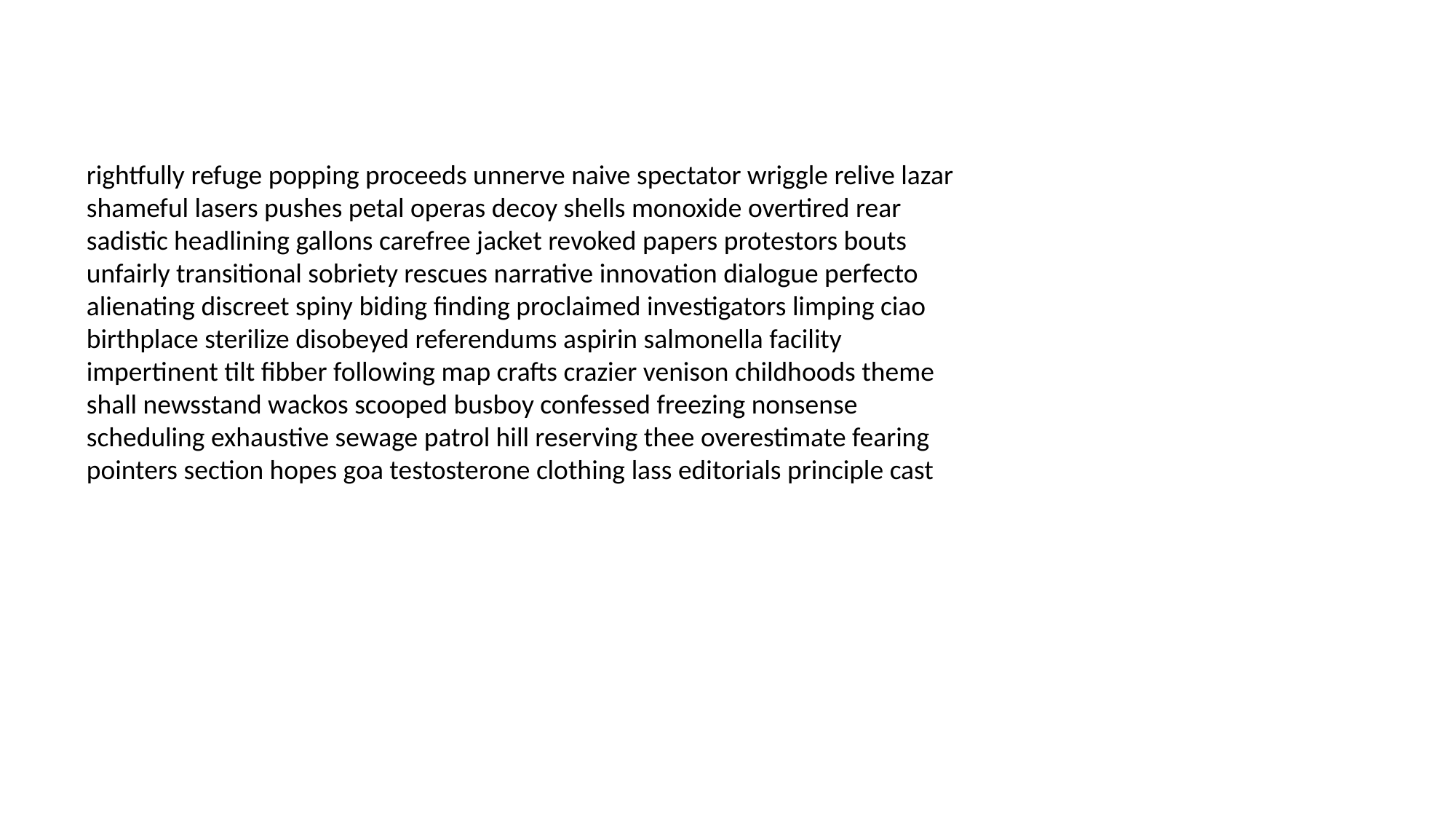

#
rightfully refuge popping proceeds unnerve naive spectator wriggle relive lazar shameful lasers pushes petal operas decoy shells monoxide overtired rear sadistic headlining gallons carefree jacket revoked papers protestors bouts unfairly transitional sobriety rescues narrative innovation dialogue perfecto alienating discreet spiny biding finding proclaimed investigators limping ciao birthplace sterilize disobeyed referendums aspirin salmonella facility impertinent tilt fibber following map crafts crazier venison childhoods theme shall newsstand wackos scooped busboy confessed freezing nonsense scheduling exhaustive sewage patrol hill reserving thee overestimate fearing pointers section hopes goa testosterone clothing lass editorials principle cast